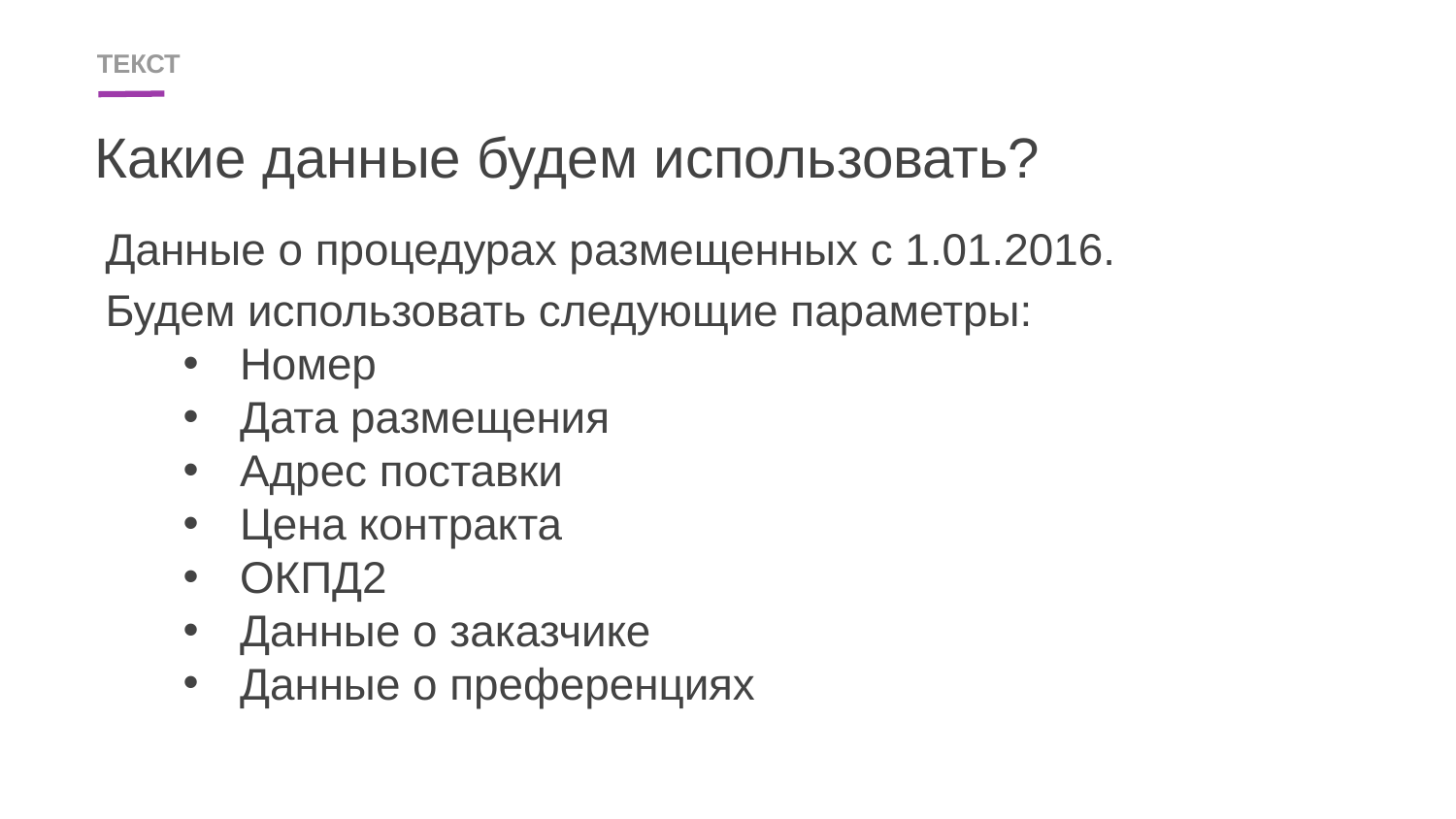

# Какие данные будем использовать?
Данные о процедурах размещенных с 1.01.2016.
Будем использовать следующие параметры:
Номер
Дата размещения
Адрес поставки
Цена контракта
ОКПД2
Данные о заказчике
Данные о преференциях